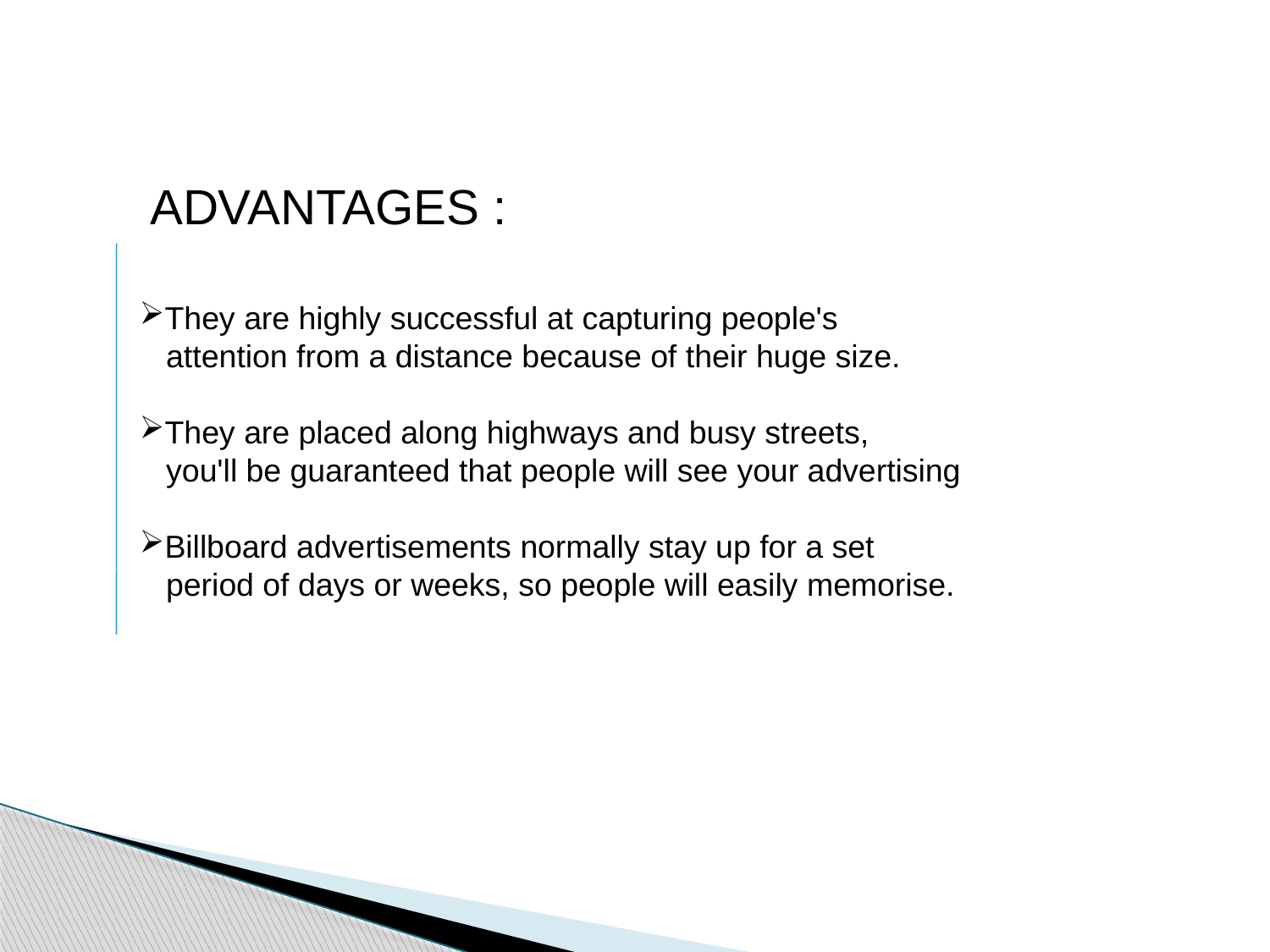

ADVANTAGES :

They are highly successful at capturing people's
   attention from a distance because of their huge size.

They are placed along highways and busy streets,
   you'll be guaranteed that people will see your advertising

Billboard advertisements normally stay up for a set
   period of days or weeks, so people will easily memorise.